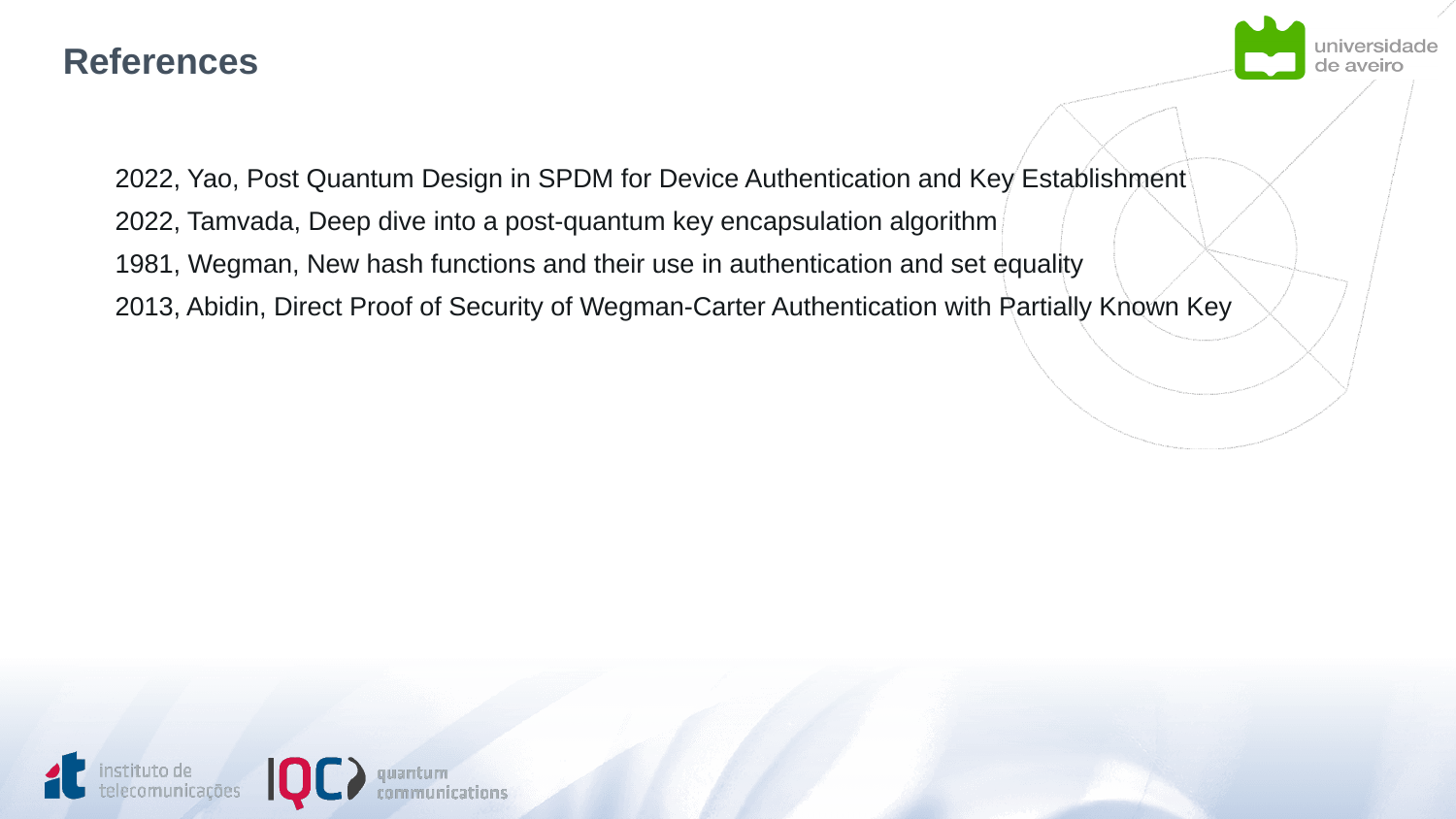

# References
2022, Yao, Post Quantum Design in SPDM for Device Authentication and Key Establishment
2022, Tamvada, Deep dive into a post-quantum key encapsulation algorithm
1981, Wegman, New hash functions and their use in authentication and set equality
2013, Abidin, Direct Proof of Security of Wegman-Carter Authentication with Partially Known Key